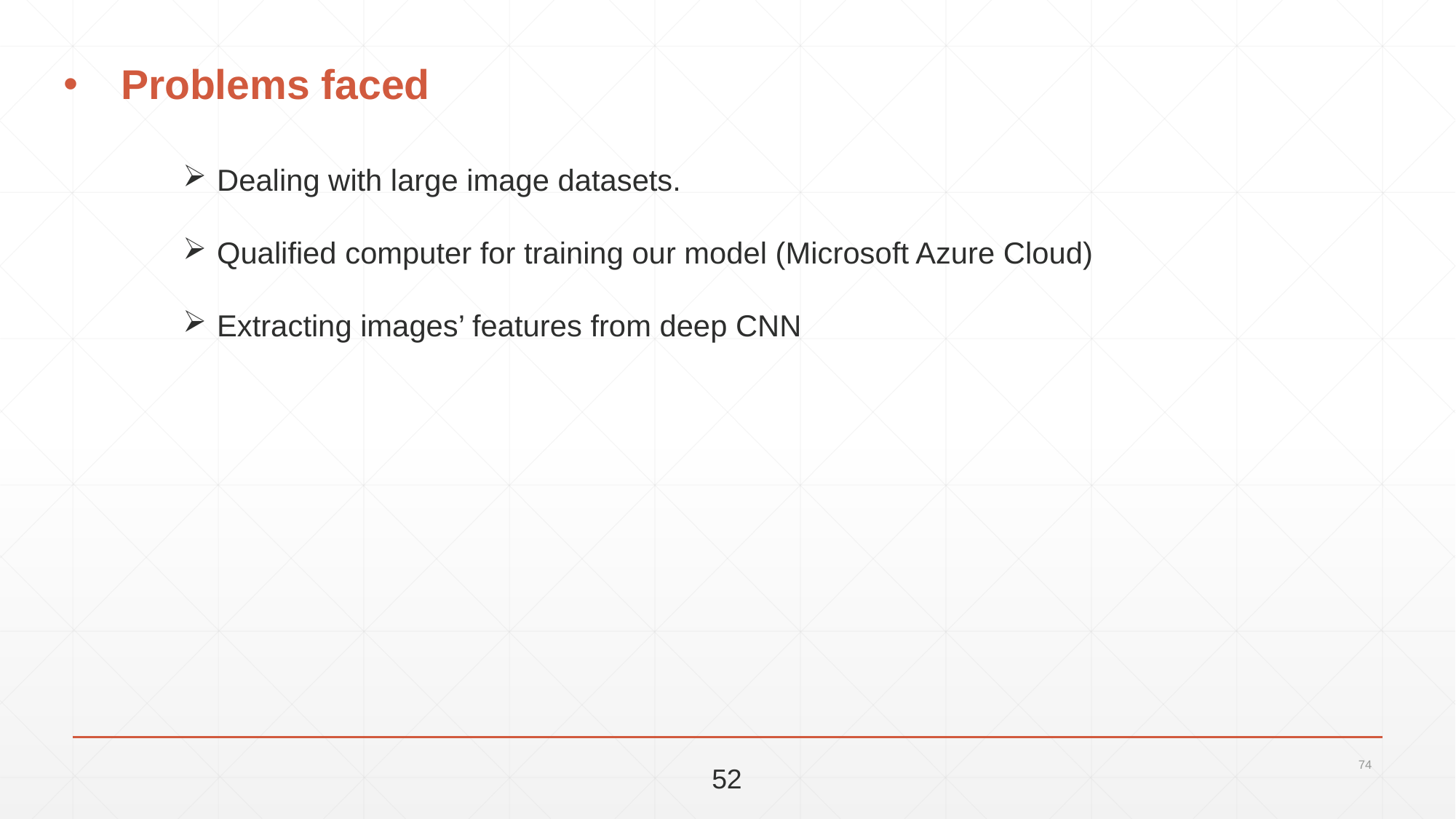

# Problems faced
Dealing with large image datasets.

Qualified computer for training our model (Microsoft Azure Cloud)

Extracting images’ features from deep CNN

74
52